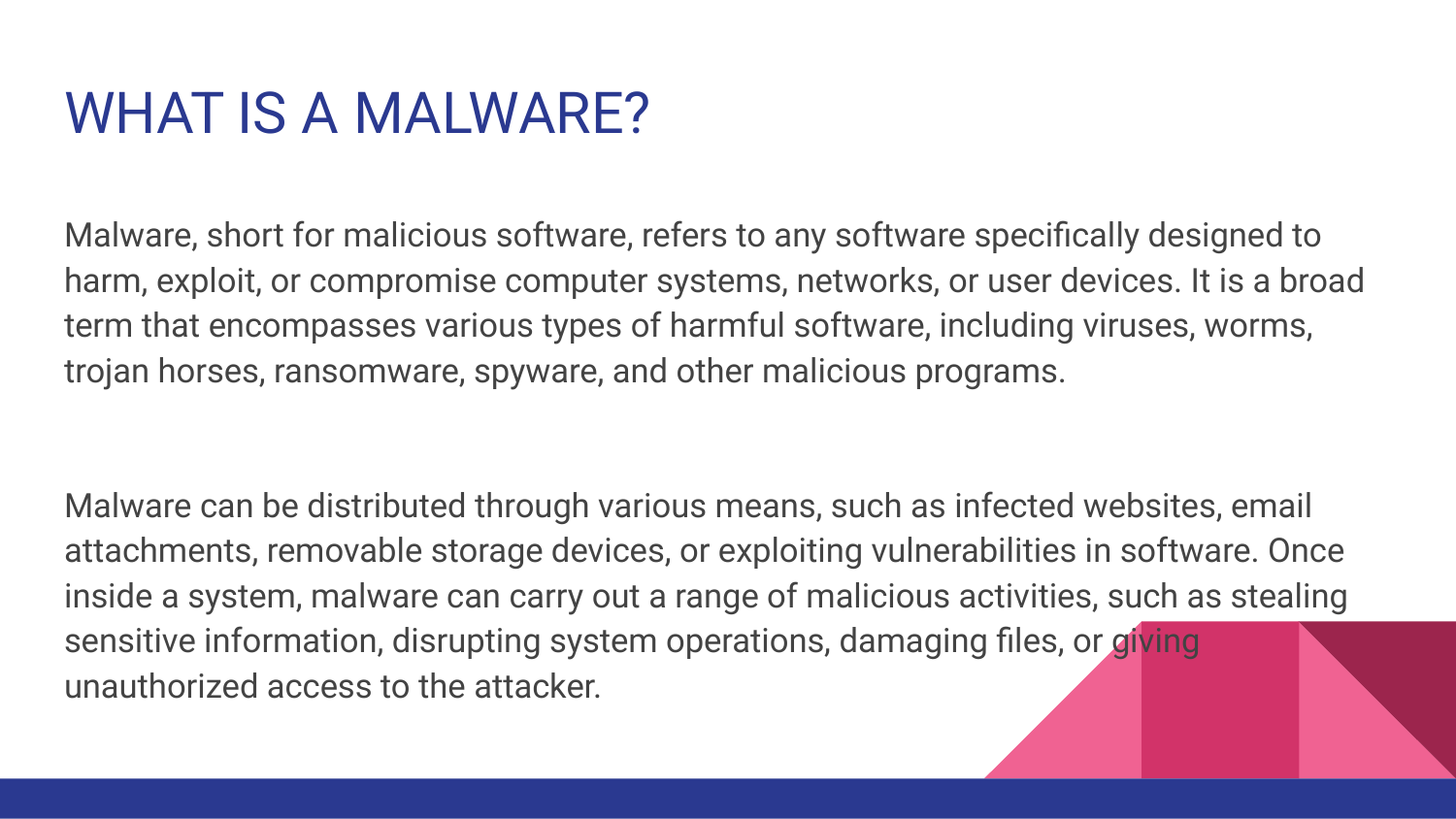

# WHAT IS A MALWARE?
Malware, short for malicious software, refers to any software specifically designed to harm, exploit, or compromise computer systems, networks, or user devices. It is a broad term that encompasses various types of harmful software, including viruses, worms, trojan horses, ransomware, spyware, and other malicious programs.

Malware can be distributed through various means, such as infected websites, email attachments, removable storage devices, or exploiting vulnerabilities in software. Once inside a system, malware can carry out a range of malicious activities, such as stealing sensitive information, disrupting system operations, damaging files, or giving unauthorized access to the attacker.